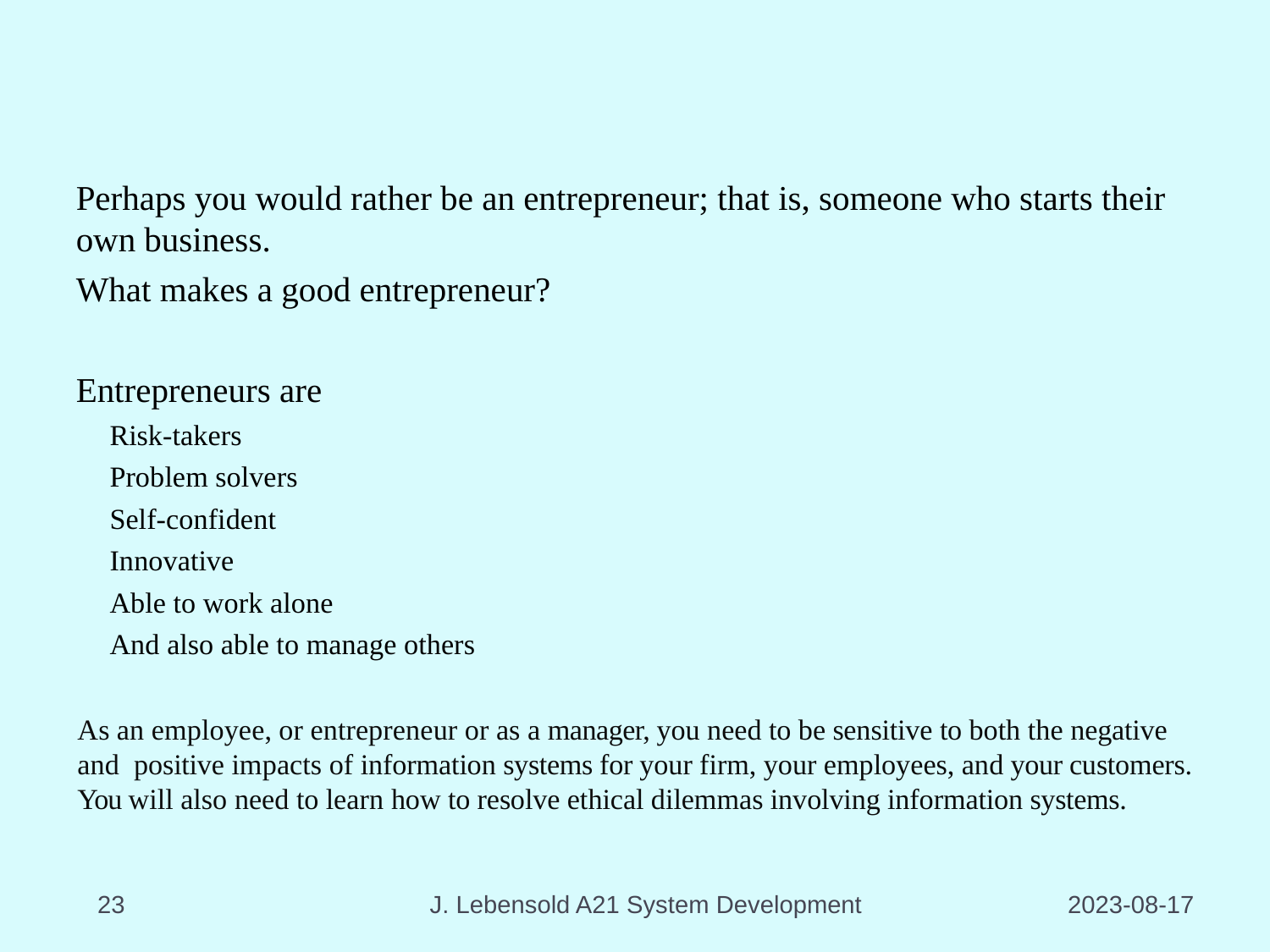

#
Perhaps you would rather be an entrepreneur; that is, someone who starts their own business.
What makes a good entrepreneur?

Entrepreneurs are
Risk-takers
Problem solvers
Self-confident
Innovative
Able to work alone
And also able to manage others

As an employee, or entrepreneur or as a manager, you need to be sensitive to both the negative and  positive impacts of information systems for your firm, your employees, and your customers. You will also need to learn how to resolve ethical dilemmas involving information systems.

23
J. Lebensold A21 System Development
2023-08-17